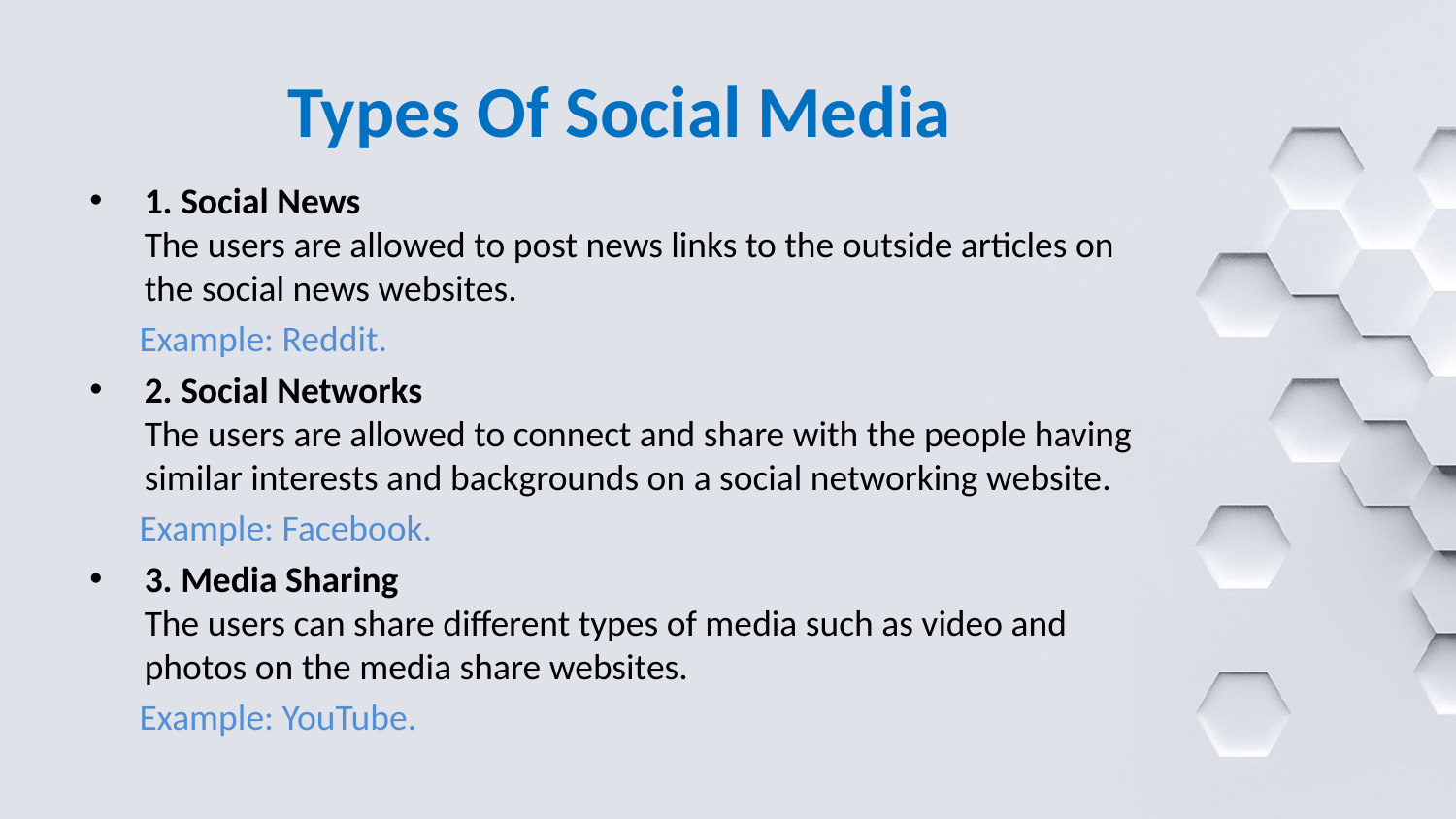

# Types Of Social Media
1. Social News
The users are allowed to post news links to the outside articles on the social news websites.
      Example: Reddit.
2. Social Networks
The users are allowed to connect and share with the people having similar interests and backgrounds on a social networking website.
      Example: Facebook.
3. Media Sharing
The users can share different types of media such as video and photos on the media share websites.
      Example: YouTube.